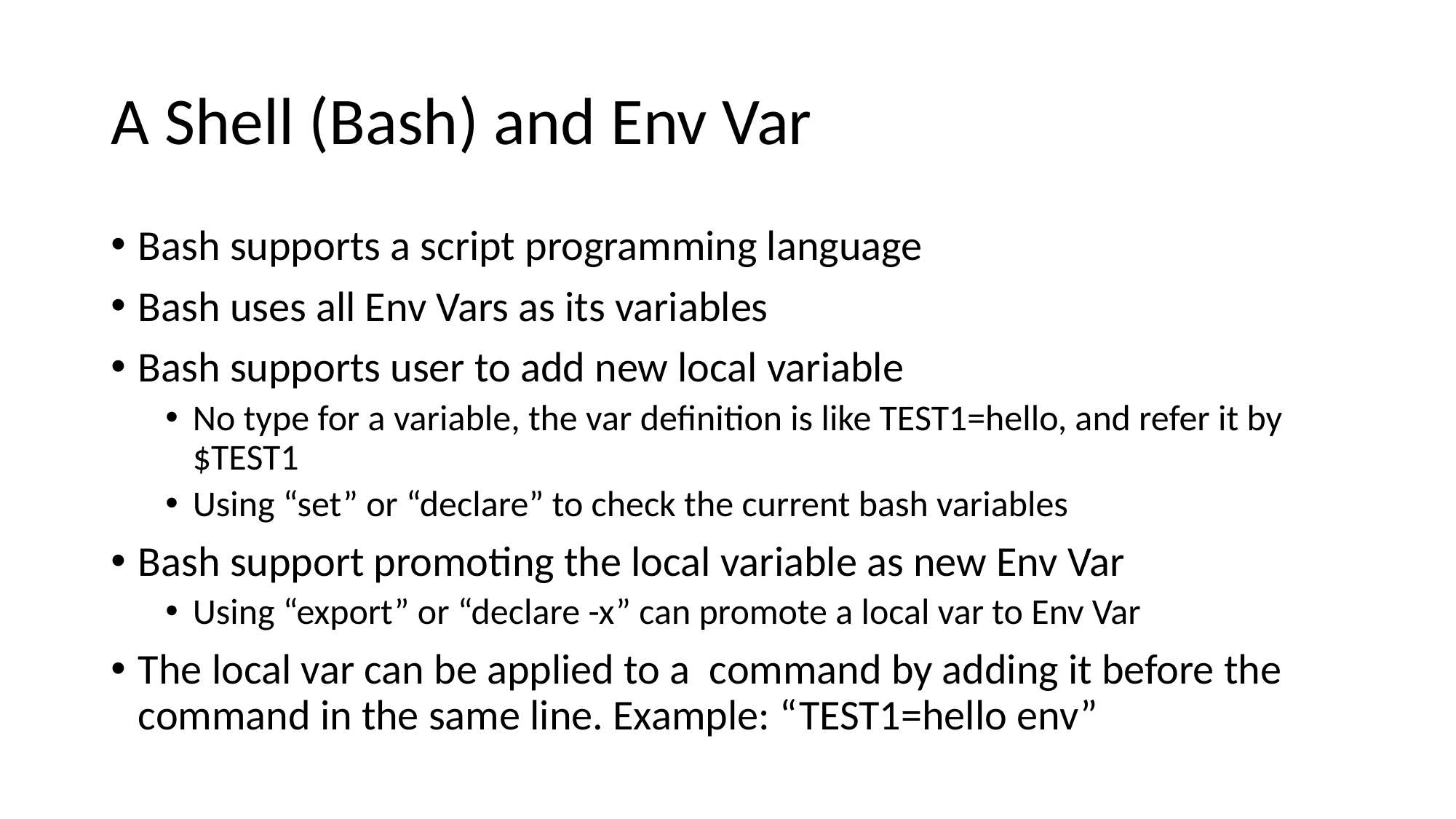

# A Shell (Bash) and Env Var
Bash supports a script programming language
Bash uses all Env Vars as its variables
Bash supports user to add new local variable
No type for a variable, the var definition is like TEST1=hello, and refer it by $TEST1
Using “set” or “declare” to check the current bash variables
Bash support promoting the local variable as new Env Var
Using “export” or “declare -x” can promote a local var to Env Var
The local var can be applied to a  command by adding it before the command in the same line. Example: “TEST1=hello env”